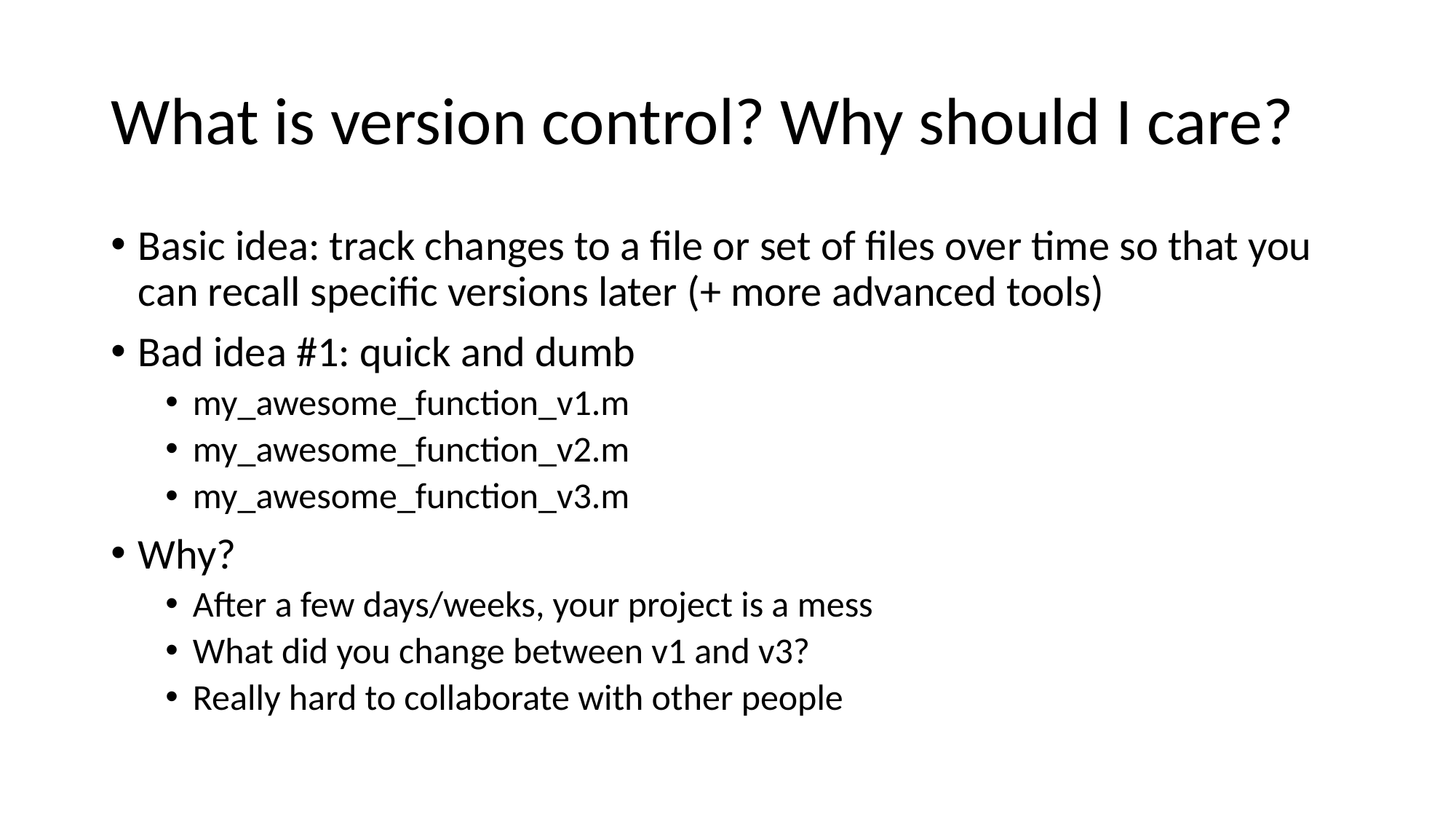

# What is version control? Why should I care?
Basic idea: track changes to a file or set of files over time so that you can recall specific versions later (+ more advanced tools)
Bad idea #1: quick and dumb
my_awesome_function_v1.m
my_awesome_function_v2.m
my_awesome_function_v3.m
Why?
After a few days/weeks, your project is a mess
What did you change between v1 and v3?
Really hard to collaborate with other people